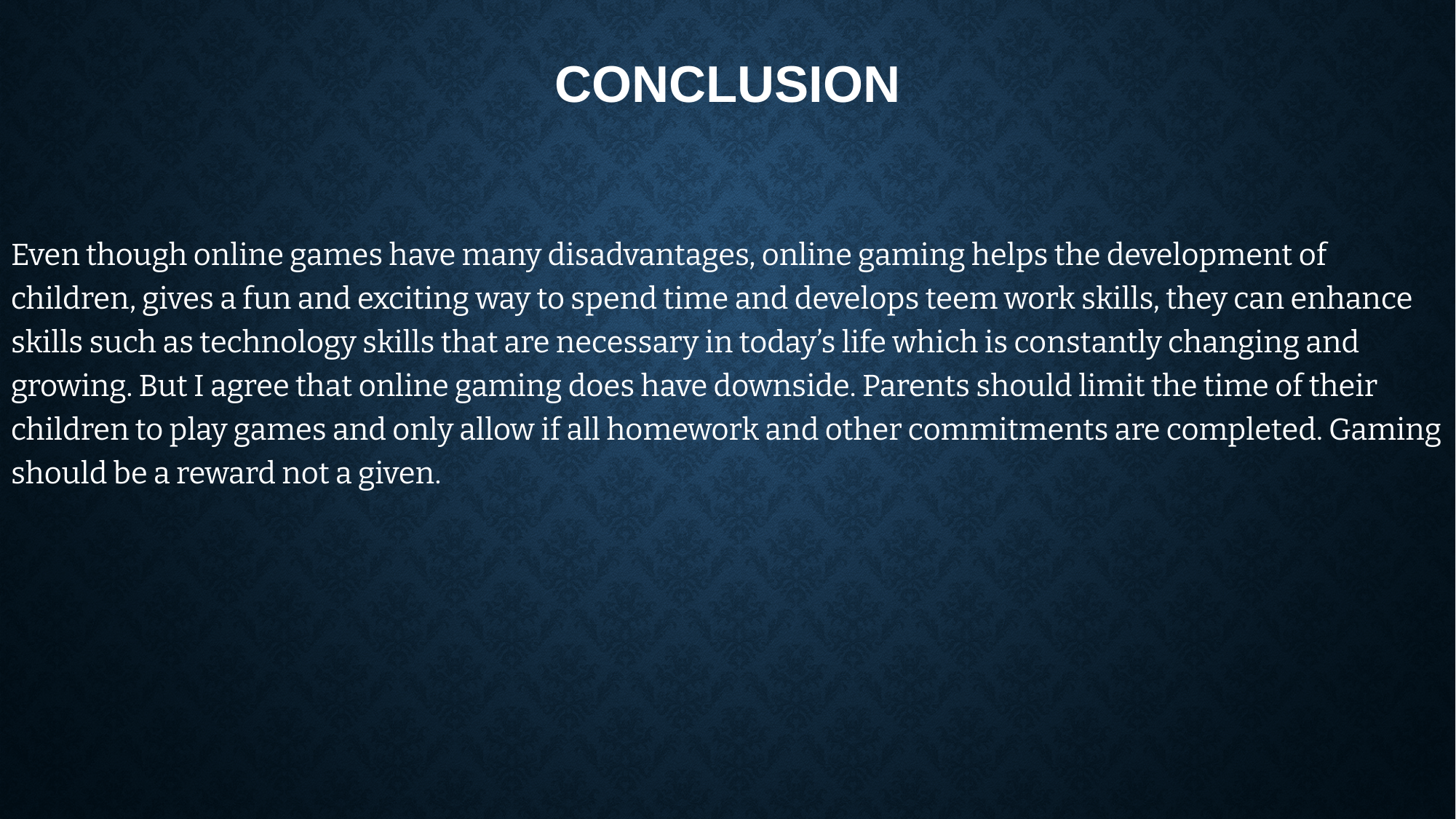

# Conclusion

Even though online games have many disadvantages, online gaming helps the development of children, gives a fun and exciting way to spend time and develops teem work skills, they can enhance skills such as technology skills that are necessary in today’s life which is constantly changing and growing. But I agree that online gaming does have downside. Parents should limit the time of their children to play games and only allow if all homework and other commitments are completed. Gaming should be a reward not a given.